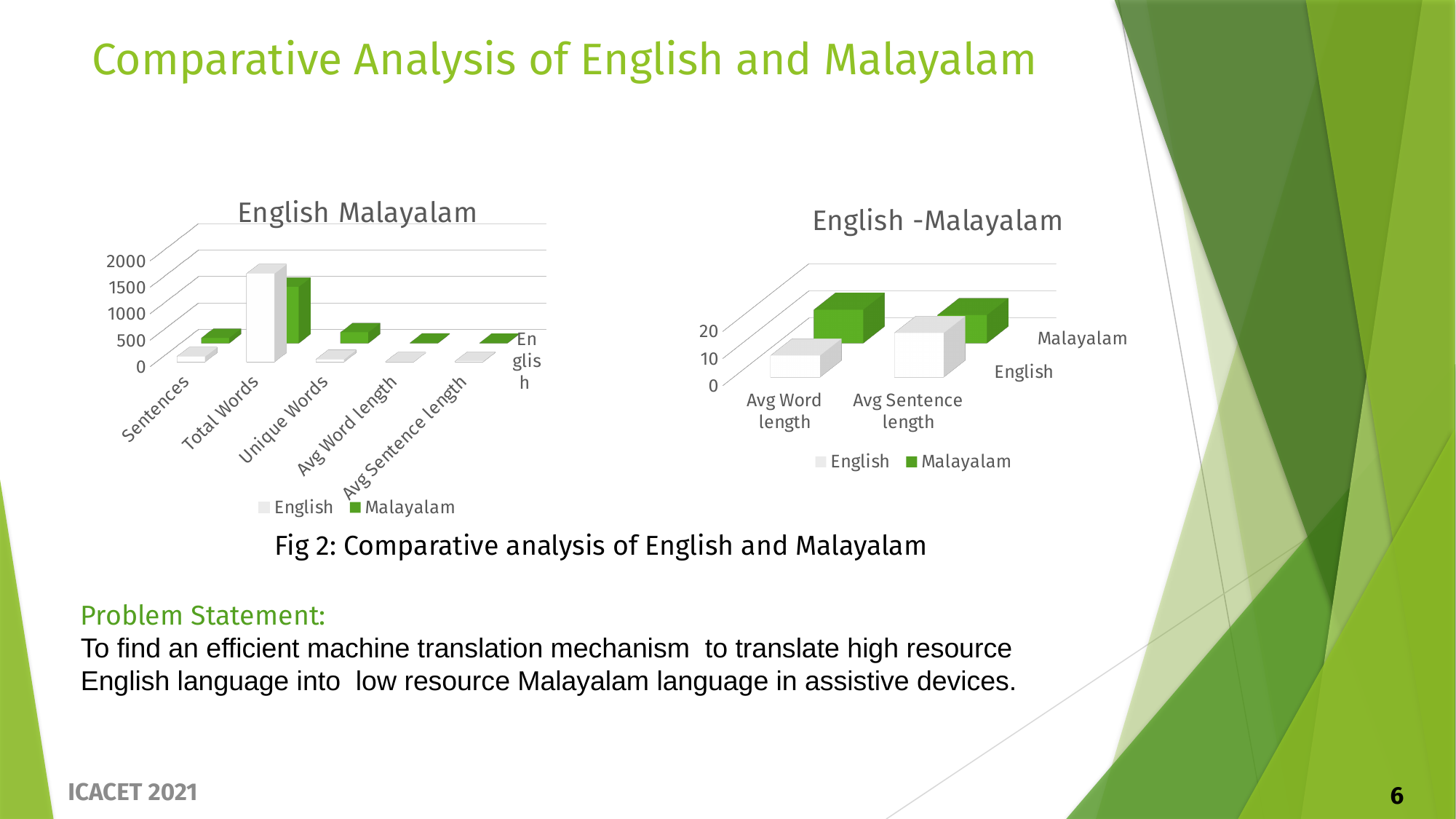

# Comparative Analysis of English and Malayalam

[unsupported chart]

[unsupported chart]

Fig 2: Comparative analysis of English and Malayalam
Problem Statement:
To find an efficient machine translation mechanism  to translate high resource English language into  low resource Malayalam language in assistive devices.
ICACET 2021
6